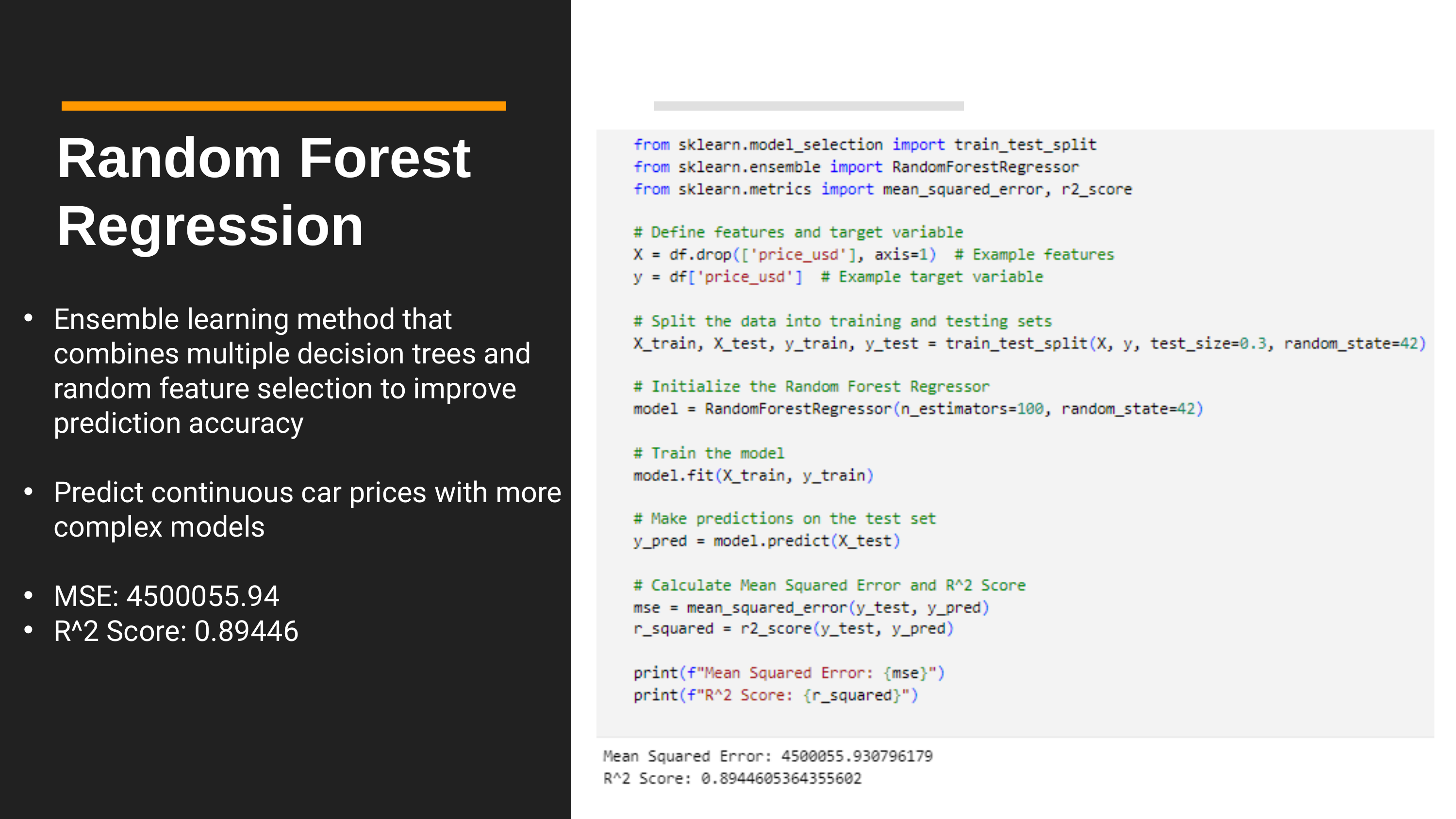

Random Forest
Regression

Ensemble learning method that combines multiple decision trees and random feature selection to improve prediction accuracy

Predict continuous car prices with more complex models

MSE: 4500055.94
R^2 Score: 0.89446